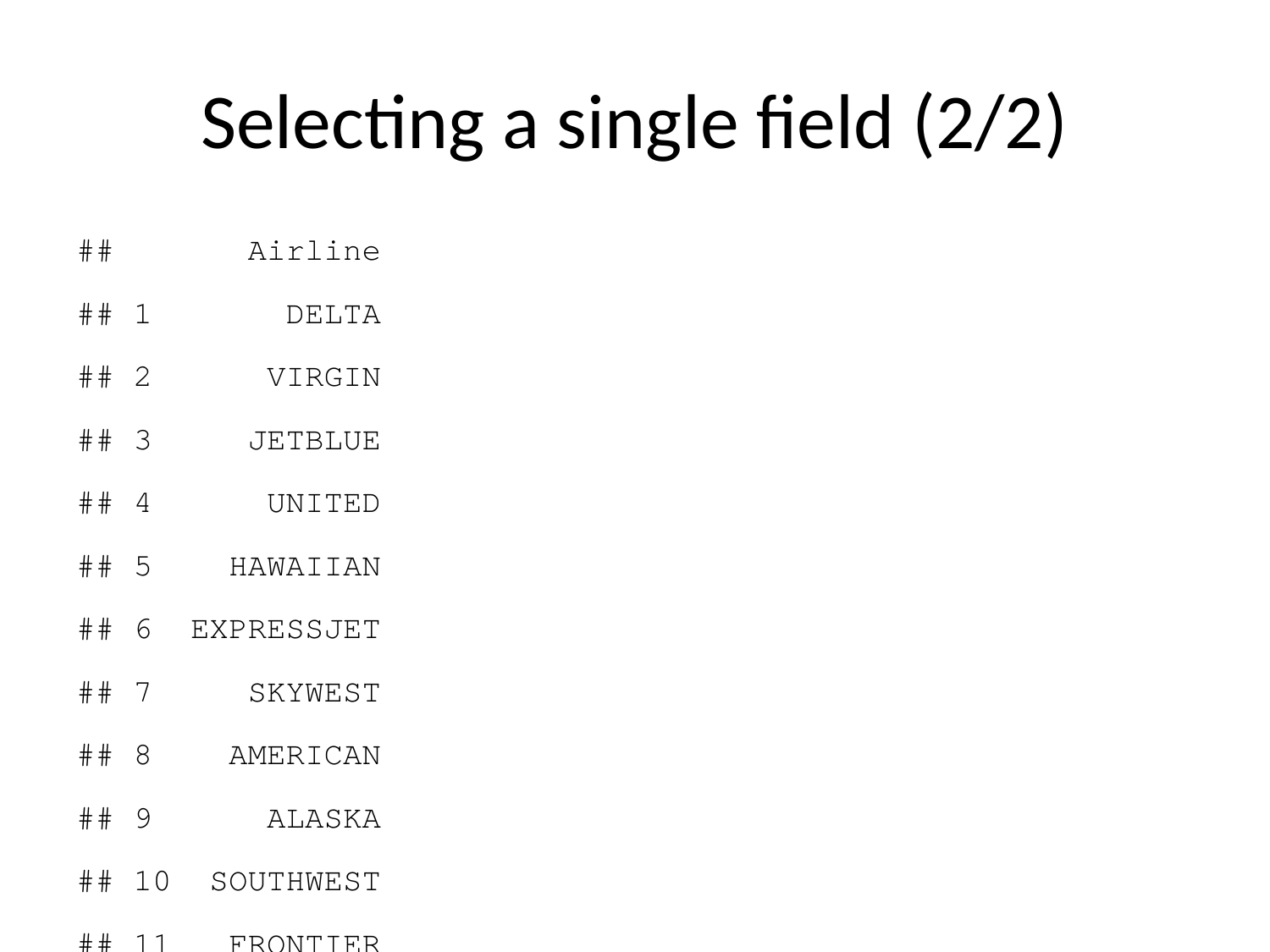

# Selecting a single field (2/2)
##       Airline
## 1       DELTA
## 2      VIRGIN
## 3     JETBLUE
## 4      UNITED
## 5    HAWAIIAN
## 6  EXPRESSJET
## 7     SKYWEST
## 8    AMERICAN
## 9      ALASKA
## 10  SOUTHWEST
## 11   FRONTIER
## 12     SPIRIT